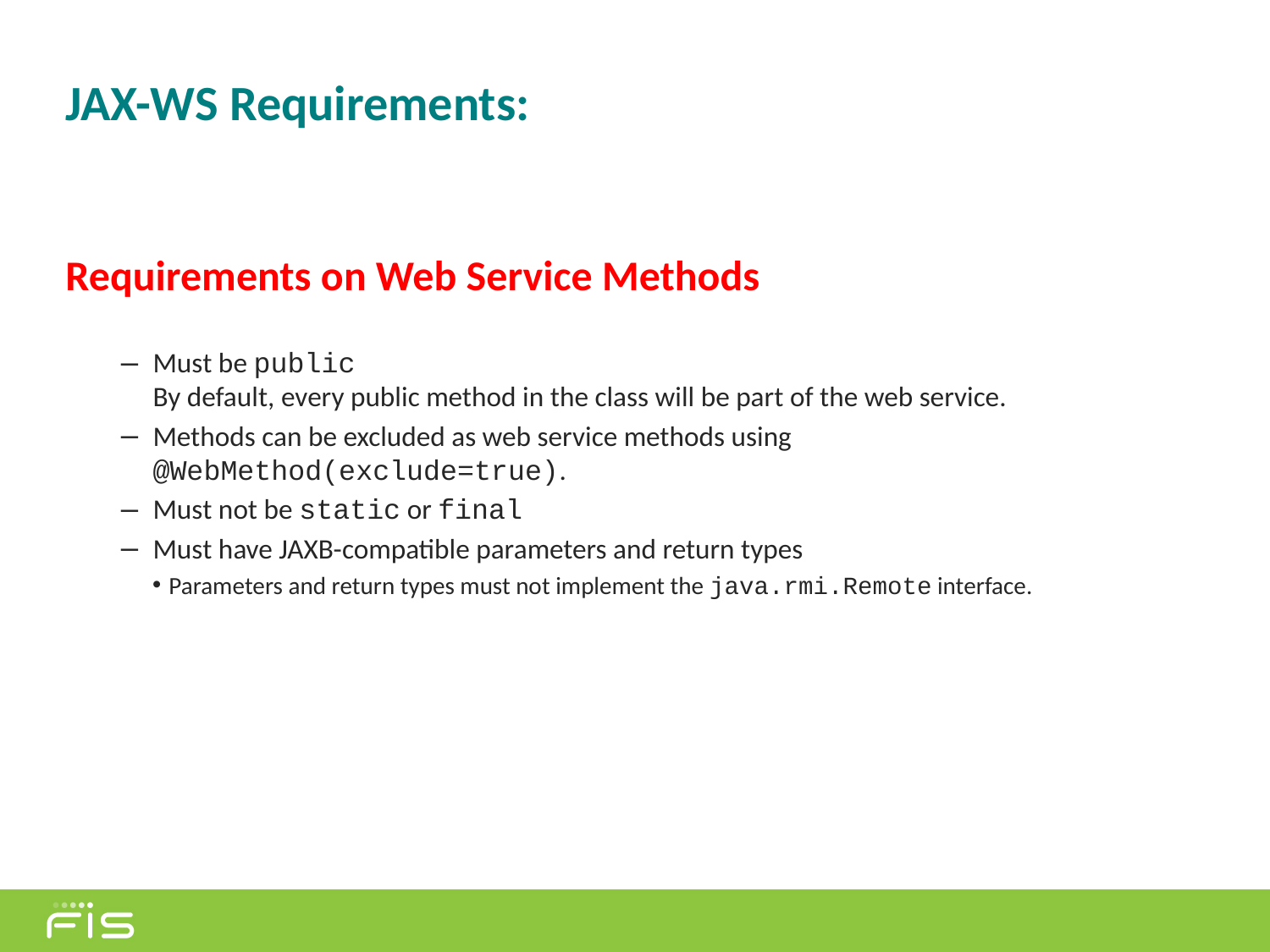

# JAX-WS Requirements: Requirements on Web Service Methods
Must be public
By default, every public method in the class will be part of the web service.
Methods can be excluded as web service methods using @WebMethod(exclude=true).
Must not be static or final
Must have JAXB-compatible parameters and return types
Parameters and return types must not implement the java.rmi.Remote interface.